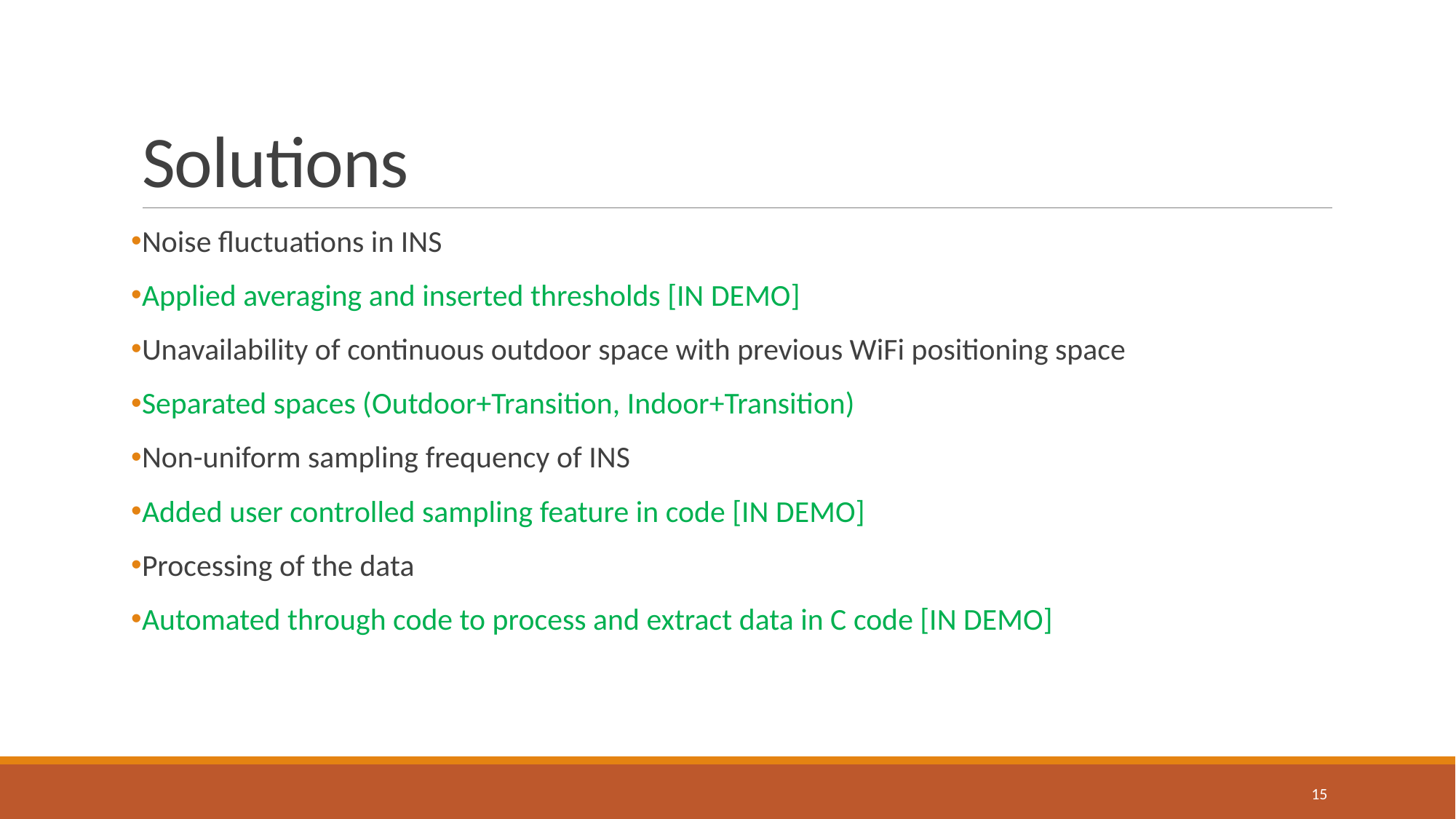

# Solutions
Noise fluctuations in INS
Applied averaging and inserted thresholds [IN DEMO]
Unavailability of continuous outdoor space with previous WiFi positioning space
Separated spaces (Outdoor+Transition, Indoor+Transition)
Non-uniform sampling frequency of INS
Added user controlled sampling feature in code [IN DEMO]
Processing of the data
Automated through code to process and extract data in C code [IN DEMO]

15